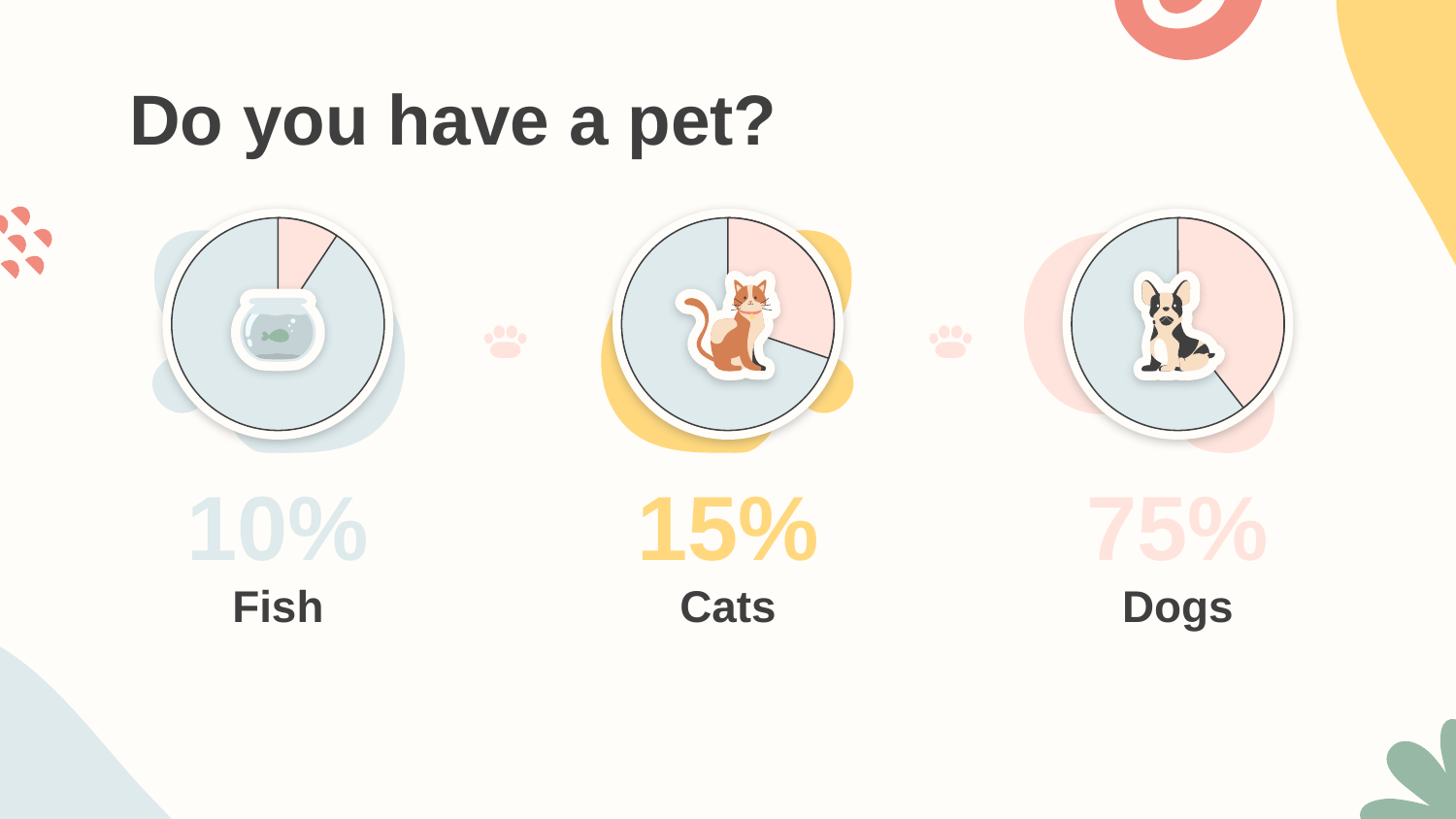

Do you have a pet?

10%
15%
# 75%
Fish
Cats
Dogs